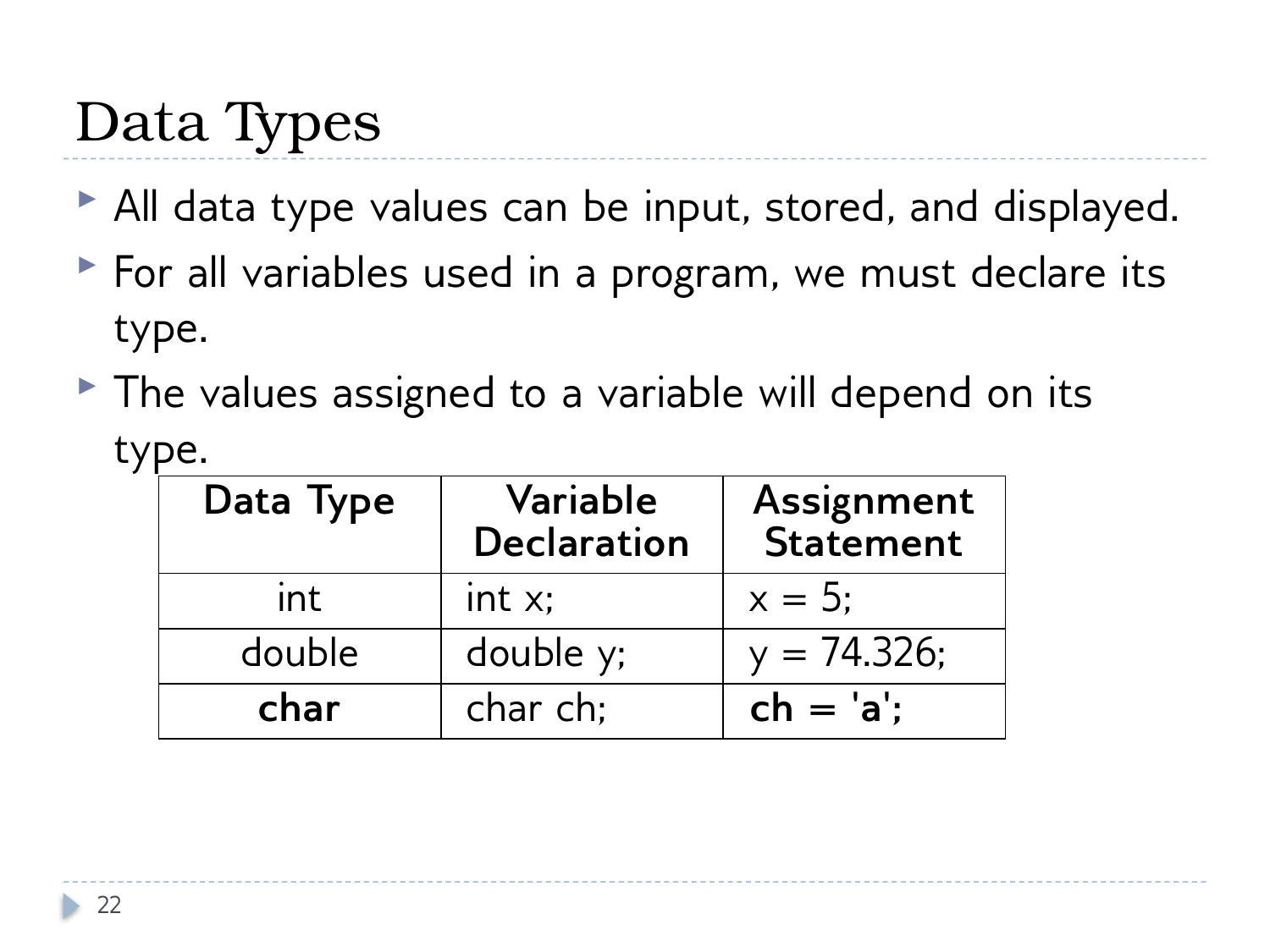

# Data Types
All data type values can be input, stored, and displayed.
For all variables used in a program, we must declare its type.
The values assigned to a variable will depend on its type.

| Data Type | Variable Declaration | Assignment Statement |
| --- | --- | --- |
| int | int x; | x = 5; |
| double | double y; | y = 74.326; |
| char | char ch; | ch = 'a'; |
22